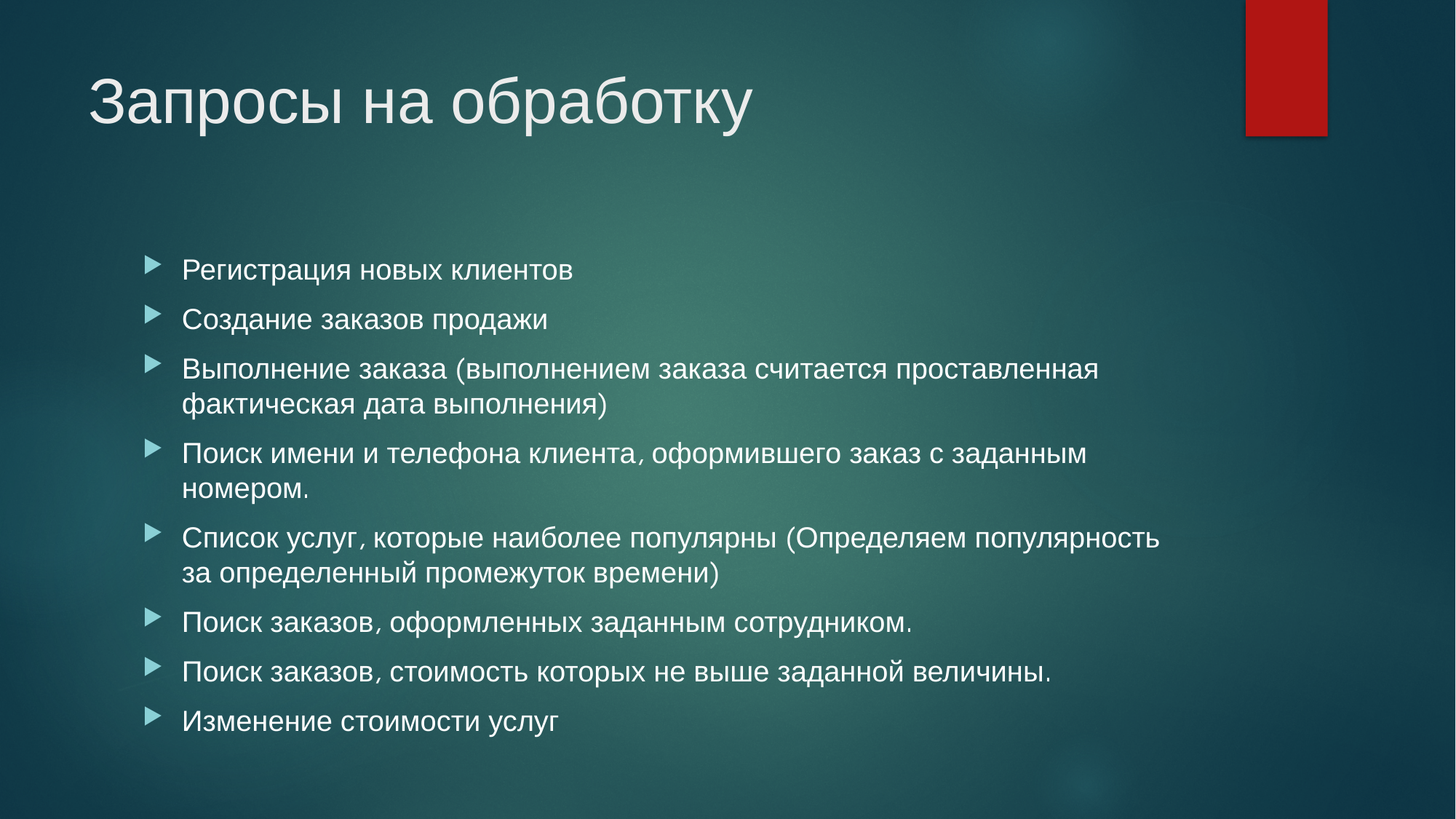

# Запросы на обработку
Регистрация новых клиентов
Создание заказов продажи
Выполнение заказа (выполнением заказа считается проставленная фактическая дата выполнения)
Поиск имени и телефона клиента, оформившего заказ с заданным номером.
Список услуг, которые наиболее популярны (Определяем популярность за определенный промежуток времени)
Поиск заказов, оформленных заданным сотрудником.
Поиск заказов, стоимость которых не выше заданной величины.
Изменение стоимости услуг